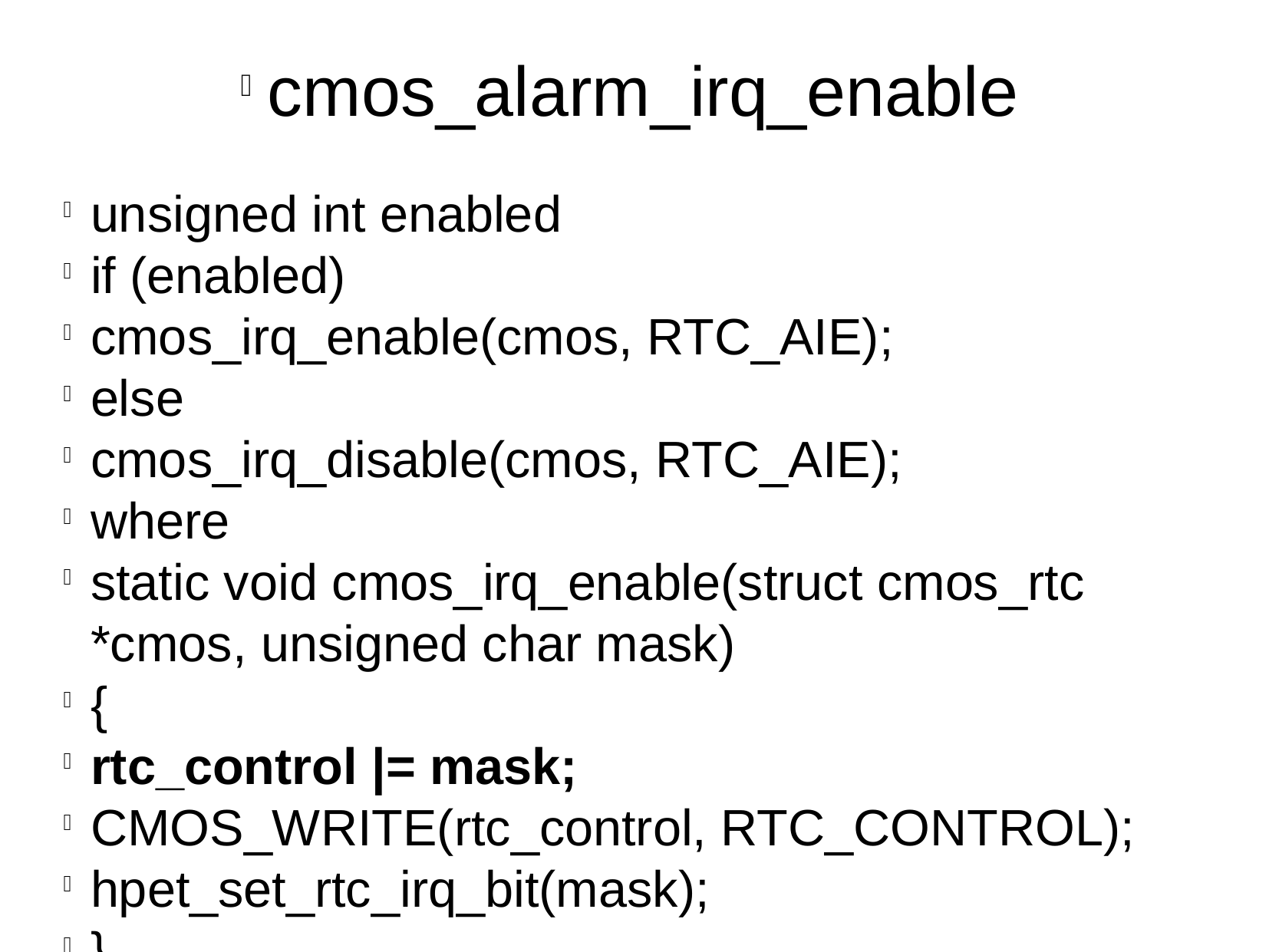

cmos_alarm_irq_enable
unsigned int enabled
if (enabled)
cmos_irq_enable(cmos, RTC_AIE);
else
cmos_irq_disable(cmos, RTC_AIE);
where
static void cmos_irq_enable(struct cmos_rtc *cmos, unsigned char mask)
{
rtc_control |= mask;
CMOS_WRITE(rtc_control, RTC_CONTROL);
hpet_set_rtc_irq_bit(mask);
}
static void cmos_irq_disable(struct cmos_rtc *cmos, unsigned char mask)
{
rtc_control &= ~mask;
CMOS_WRITE(rtc_control, RTC_CONTROL);
hpet_mask_rtc_irq_bit(mask);
}